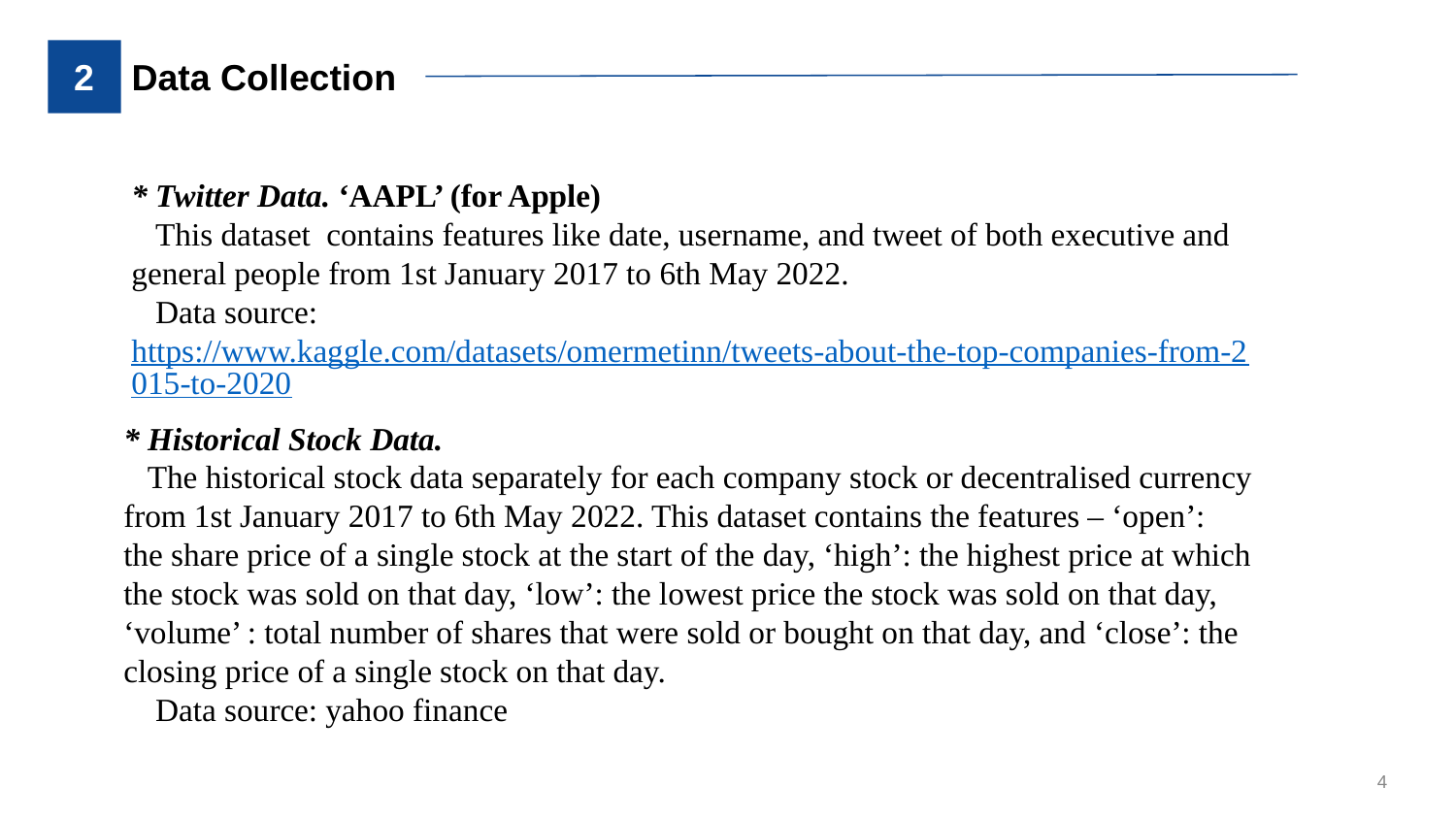

2
Data Collection
* Twitter Data. ‘AAPL’ (for Apple)
   This dataset  contains features like date, username, and tweet of both executive and general people from 1st January 2017 to 6th May 2022.
   Data source:https://www.kaggle.com/datasets/omermetinn/tweets-about-the-top-companies-from-2015-to-2020
* Historical Stock Data.
   The historical stock data separately for each company stock or decentralised currency from 1st January 2017 to 6th May 2022. This dataset contains the features – ‘open’: the share price of a single stock at the start of the day, ‘high’: the highest price at which the stock was sold on that day, ‘low’: the lowest price the stock was sold on that day, ‘volume’ : total number of shares that were sold or bought on that day, and ‘close’: the closing price of a single stock on that day.
    Data source: yahoo finance
4